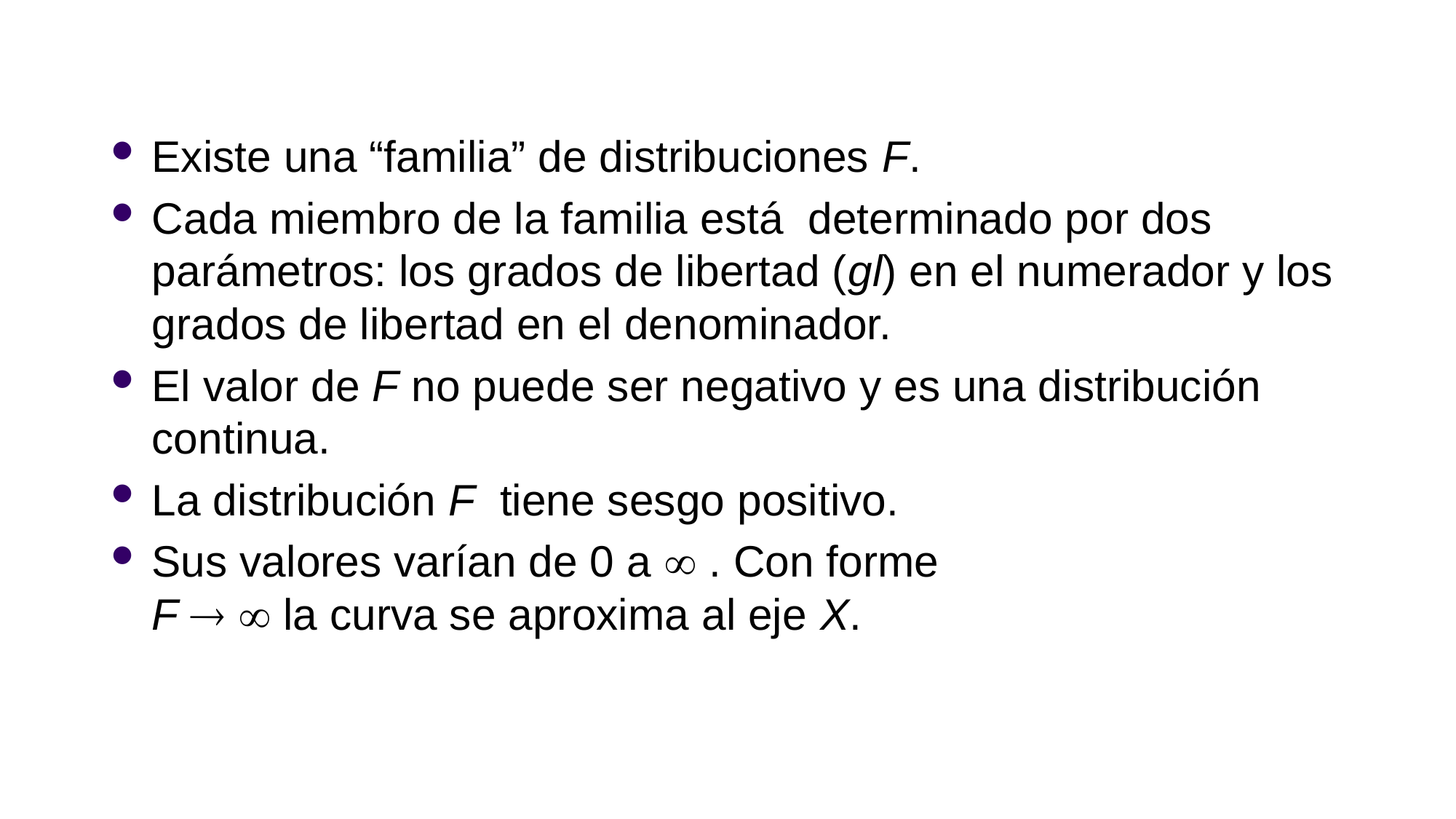

Existe una “familia” de distribuciones F.
Cada miembro de la familia está  determinado por dos parámetros: los grados de libertad (gl) en el numerador y los grados de libertad en el denominador.
El valor de F no puede ser negativo y es una distribución continua.
La distribución F  tiene sesgo positivo.
Sus valores varían de 0 a ∞ . Con forme
F → ∞ la curva se aproxima al eje X.